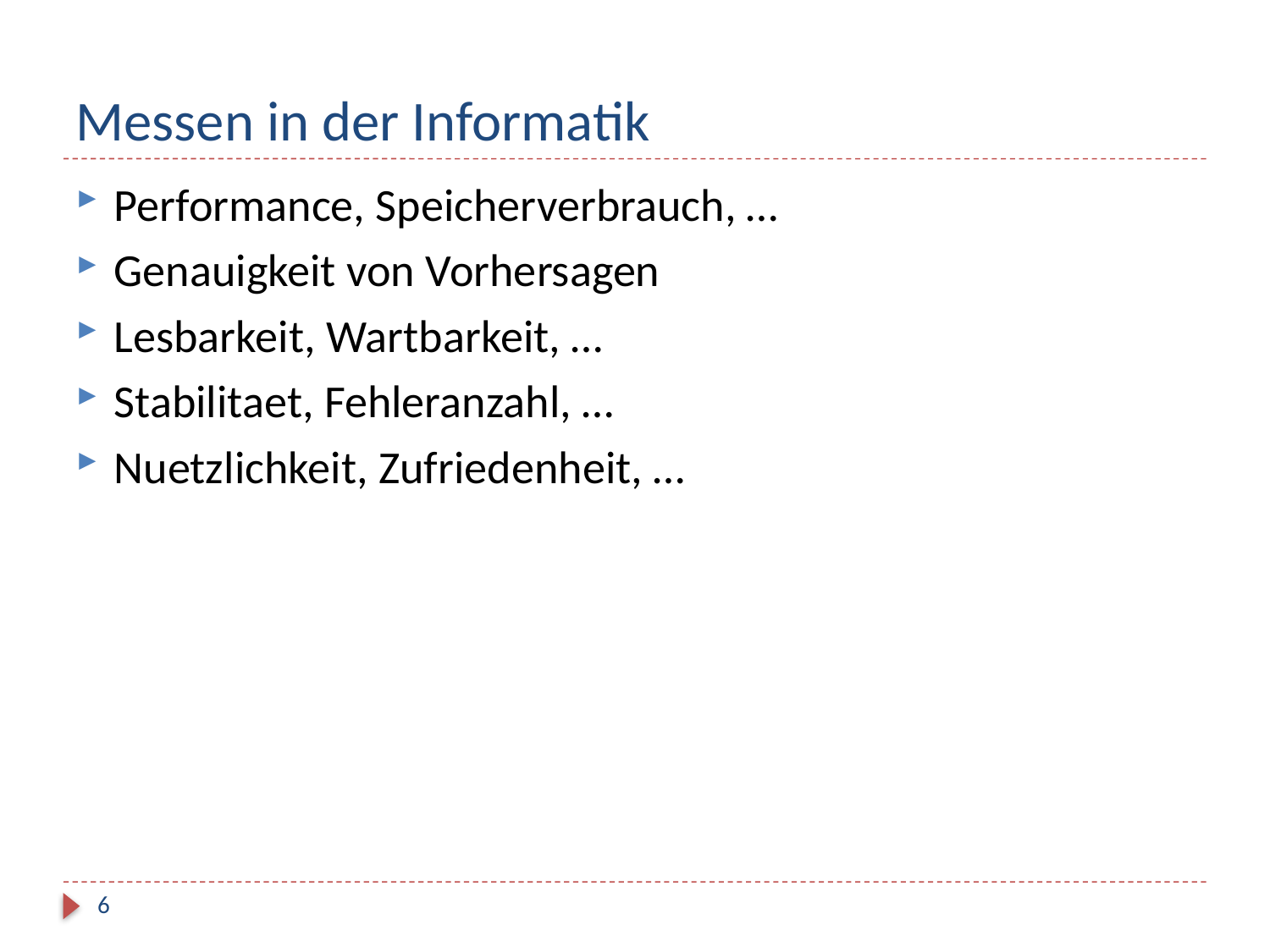

# Messen in der Informatik
Performance, Speicherverbrauch, …
Genauigkeit von Vorhersagen
Lesbarkeit, Wartbarkeit, …
Stabilitaet, Fehleranzahl, …
Nuetzlichkeit, Zufriedenheit, …

6